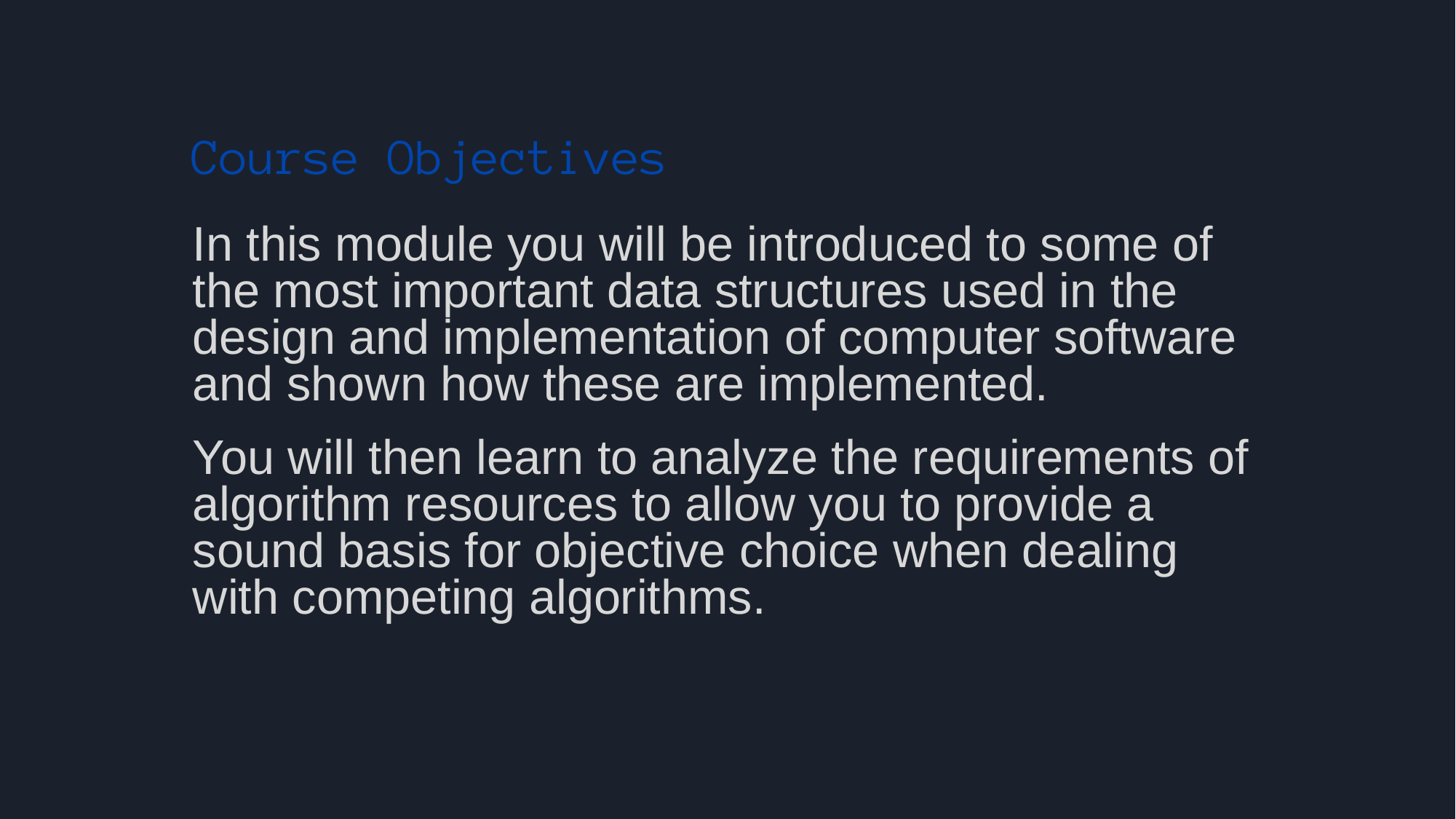

# Course Objectives
In this module you will be introduced to some of the most important data structures used in the design and implementation of computer software and shown how these are implemented.
You will then learn to analyze the requirements of algorithm resources to allow you to provide a sound basis for objective choice when dealing with competing algorithms.